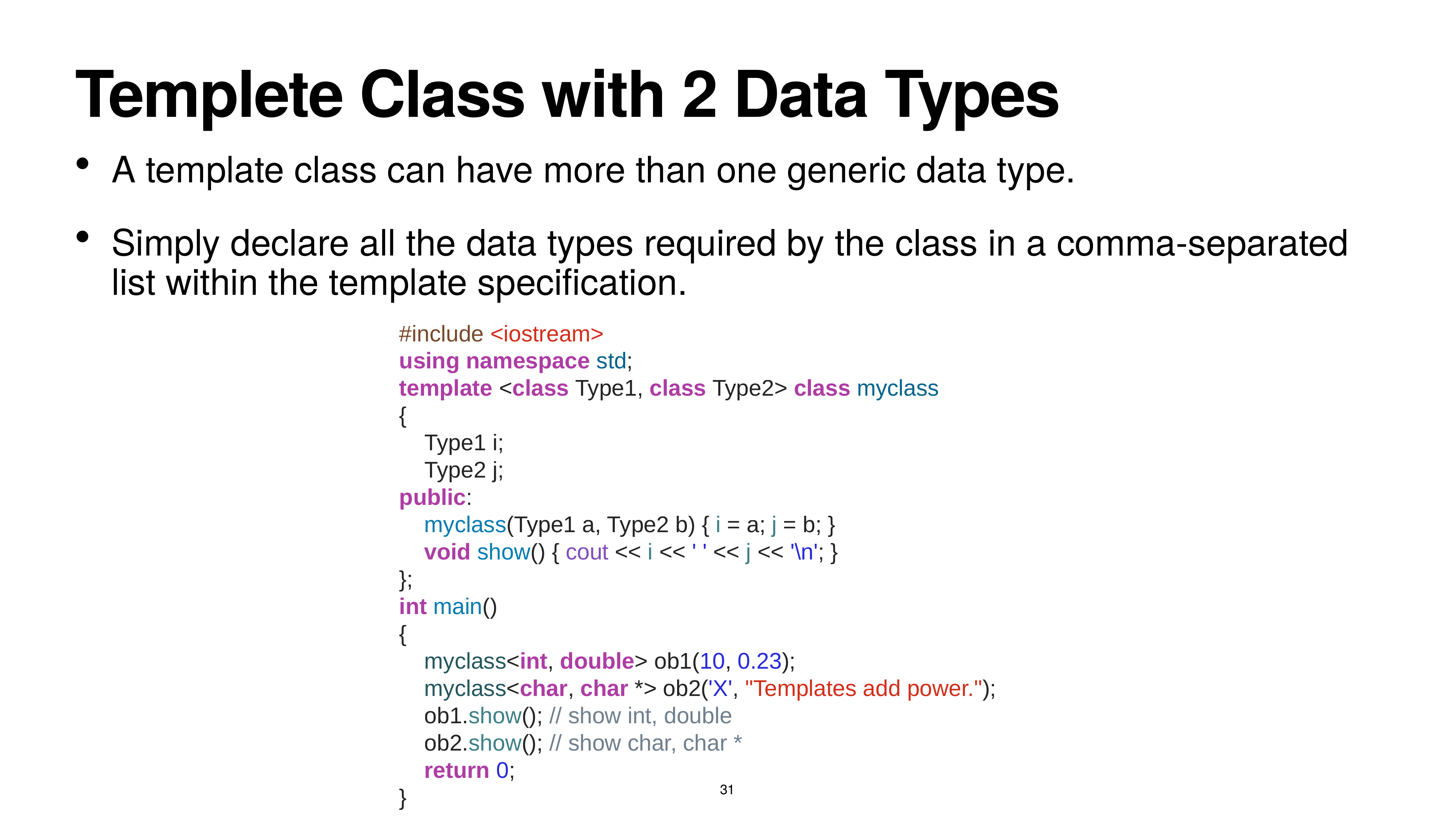

# Templete Class with 2 Data Types
A template class can have more than one generic data type.
Simply declare all the data types required by the class in a comma-separated list within the template specification.
#include <iostream>
using namespace std;
template <class Type1, class Type2> class myclass
{
    Type1 i;
    Type2 j;
public:
    myclass(Type1 a, Type2 b) { i = a; j = b; }
    void show() { cout << i << ' ' << j << '\n'; }
};
int main()
{
    myclass<int, double> ob1(10, 0.23);
    myclass<char, char *> ob2('X', "Templates add power.");
    ob1.show(); // show int, double
    ob2.show(); // show char, char *
    return 0;
}
31